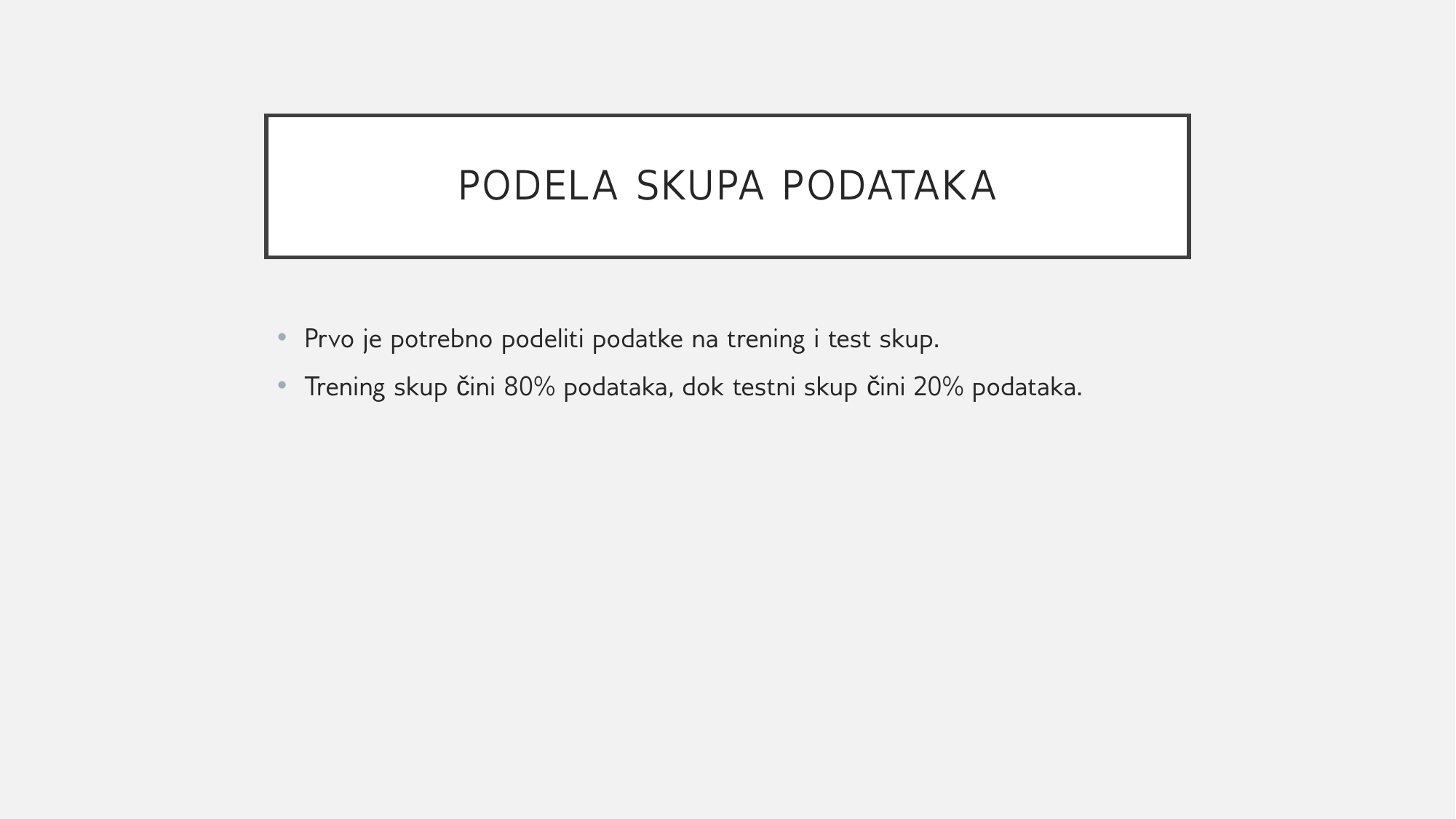

# Podela skupa podataka
Prvo je potrebno podeliti podatke na trening i test skup.
Trening skup čini 80% podataka, dok testni skup čini 20% podataka.